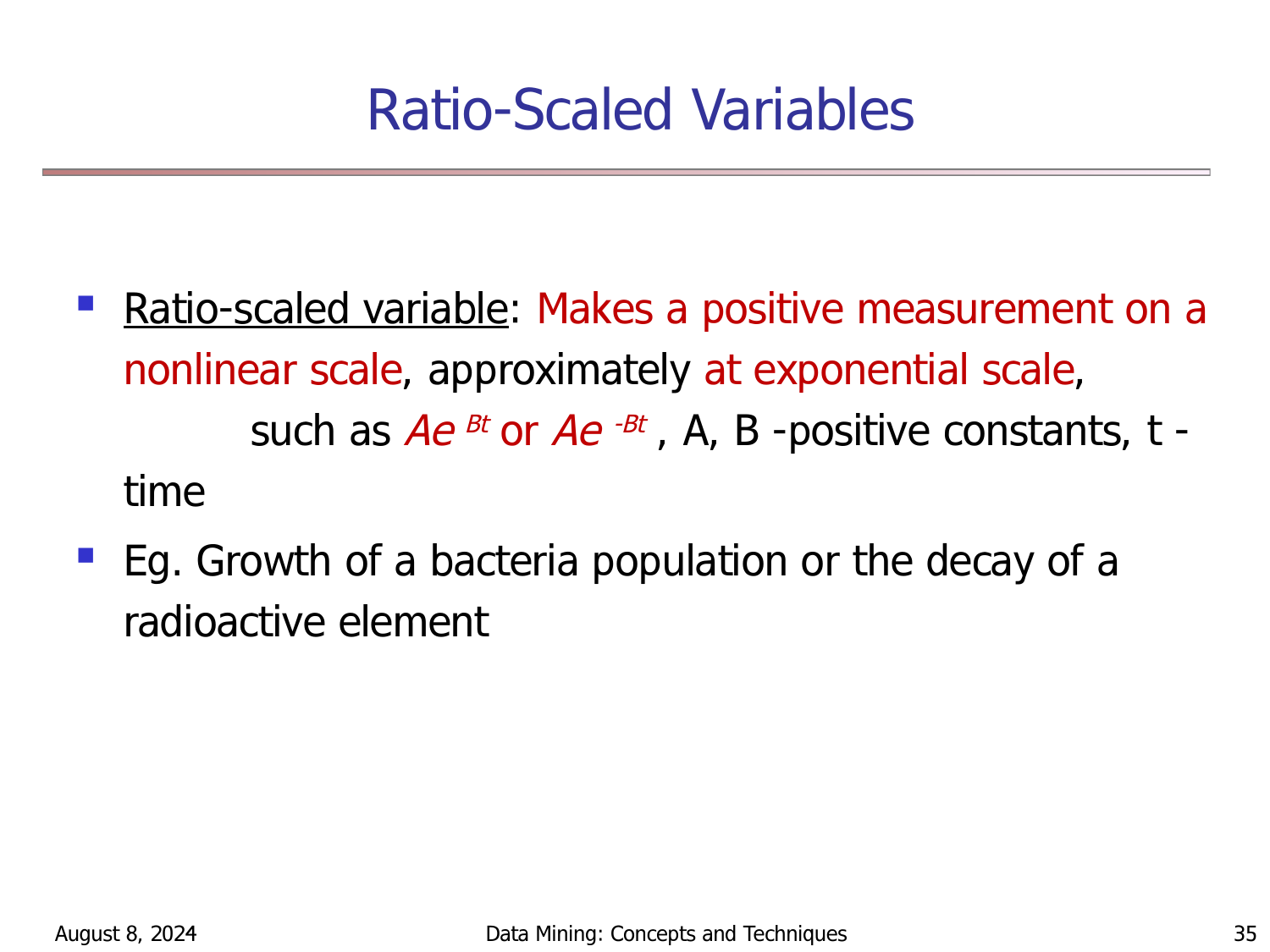

# Ratio-Scaled Variables
Ratio-scaled variable: Makes a positive measurement on a nonlinear scale, approximately at exponential scale, 		such as Ae Bt or Ae -Bt , A, B -positive constants, t - time
Eg. Growth of a bacteria population or the decay of a radioactive element

August 8, 2024
Data Mining: Concepts and Techniques
35